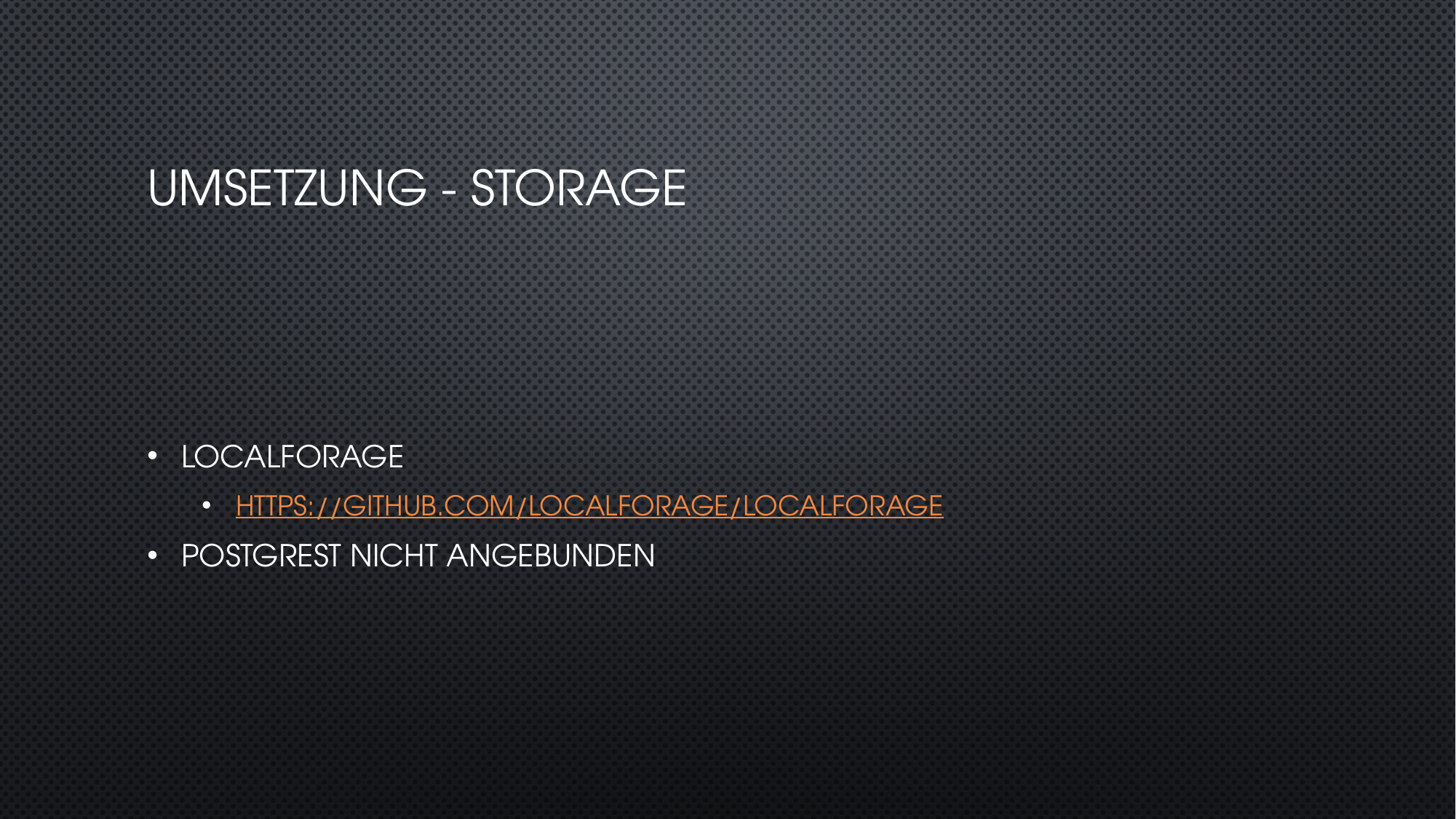

# UMSETZunG - STORAGE
Localforage
https://github.com/localForage/localForage
PostgREST nicht angebunden